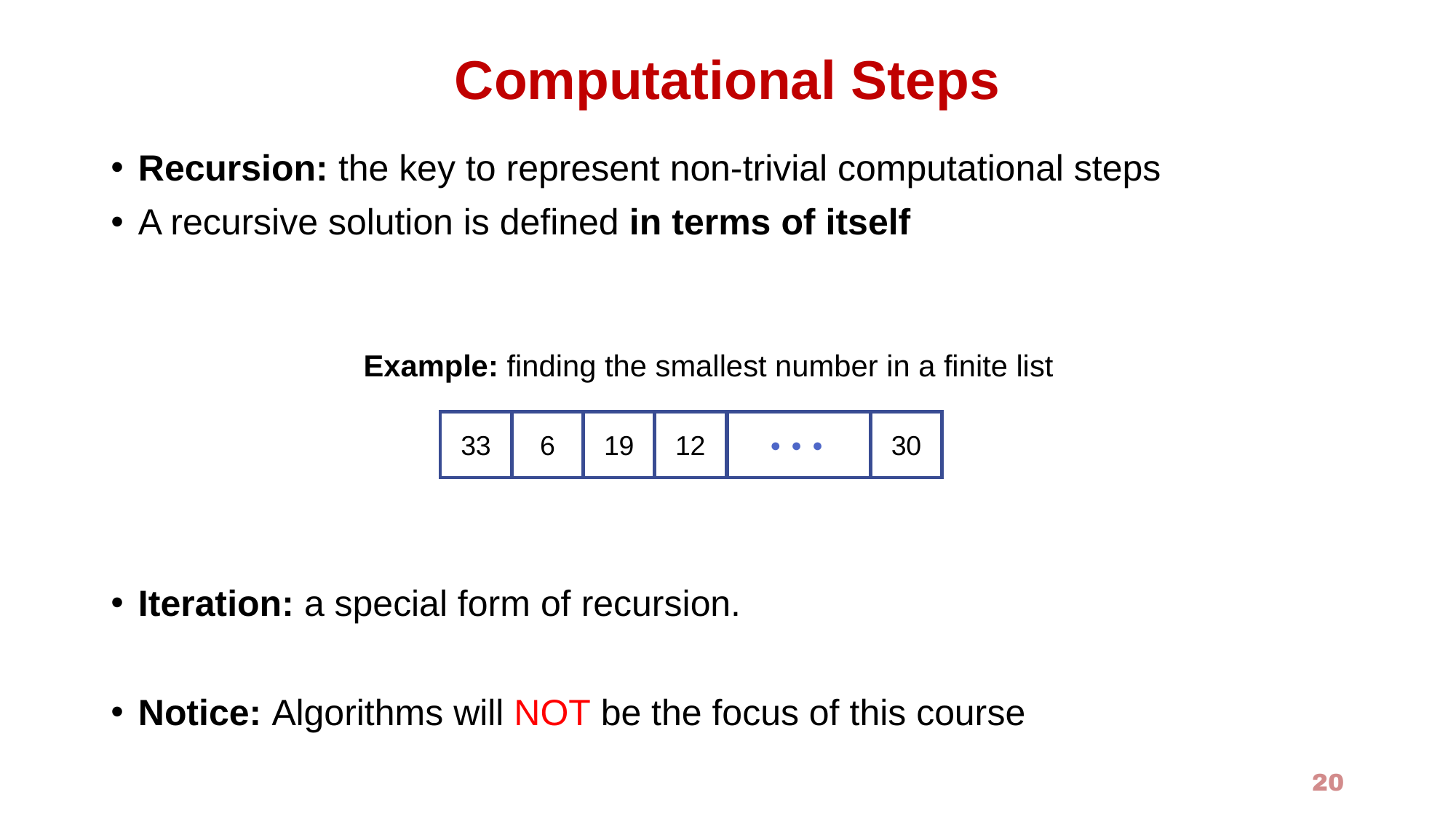

# Computational Steps
Recursion: the key to represent non-trivial computational steps
A recursive solution is defined in terms of itself

Iteration: a special form of recursion.

Notice: Algorithms will NOT be the focus of this course
Example: finding the smallest number in a finite list
33
6
19
12
●  ●  ●
30
20